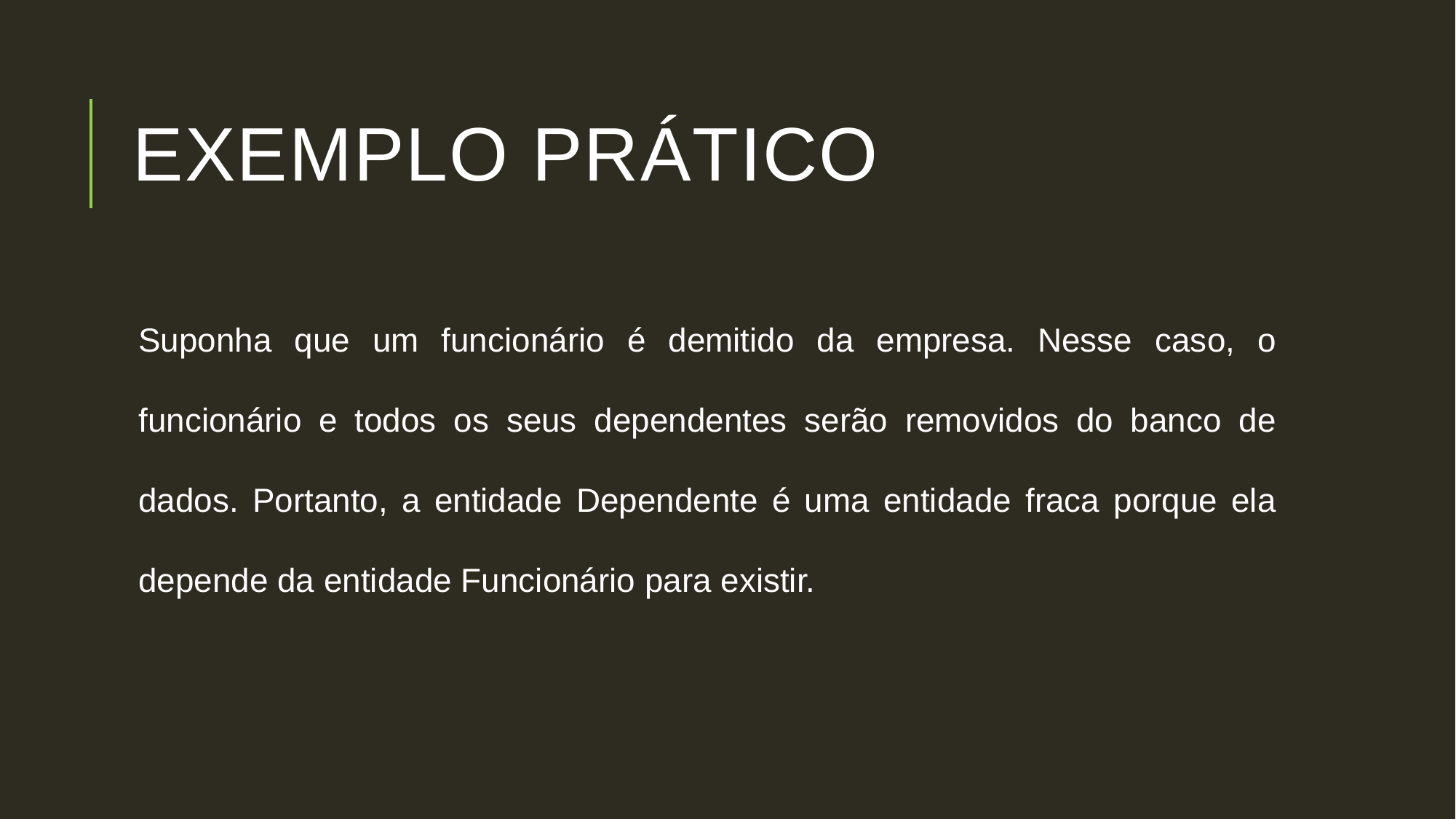

# EXEMPLO PRÁTICO
Suponha que um funcionário é demitido da empresa. Nesse caso, o funcionário e todos os seus dependentes serão removidos do banco de dados. Portanto, a entidade Dependente é uma entidade fraca porque ela depende da entidade Funcionário para existir.